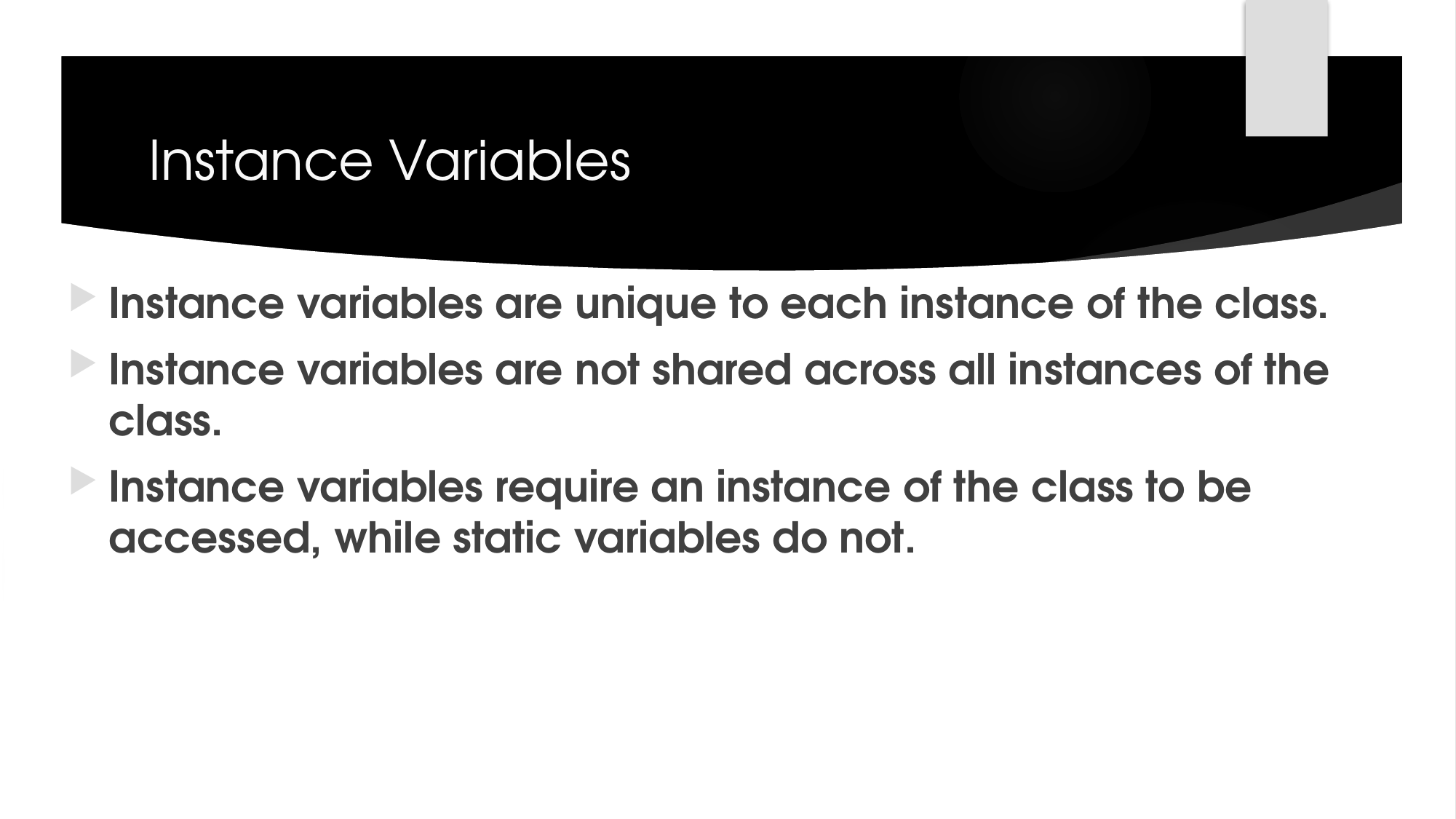

# Instance Variables
Instance variables are unique to each instance of the class.
Instance variables are not shared across all instances of the class.
Instance variables require an instance of the class to be accessed, while static variables do not.